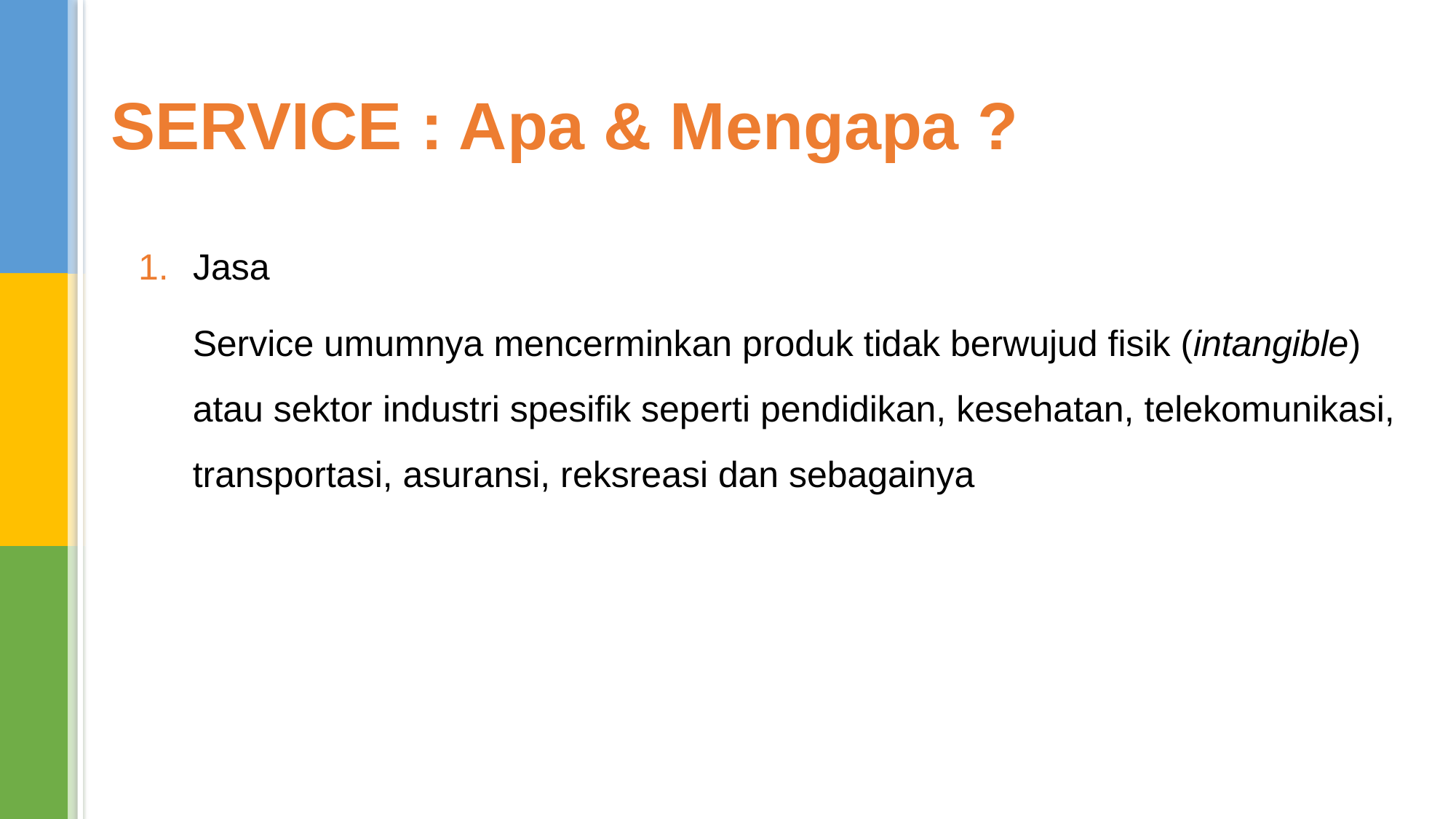

# SERVICE : Apa & Mengapa ?
Jasa
Service umumnya mencerminkan produk tidak berwujud fisik (intangible) atau sektor industri spesifik seperti pendidikan, kesehatan, telekomunikasi, transportasi, asuransi, reksreasi dan sebagainya